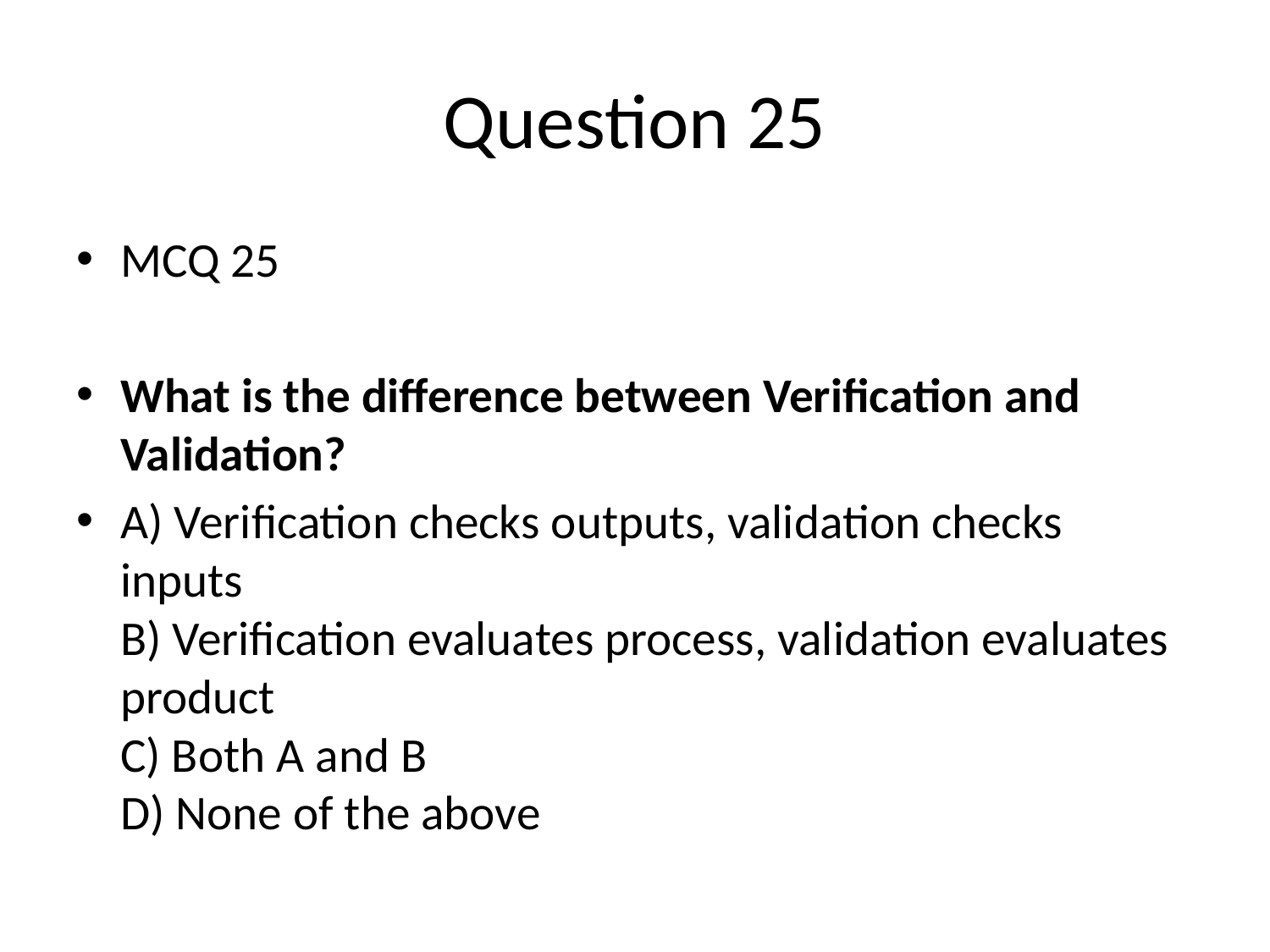

# Question 25
MCQ 25

What is the difference between Verification and Validation?
A) Verification checks outputs, validation checks inputs
B) Verification evaluates process, validation evaluates product
C) Both A and B
D) None of the above